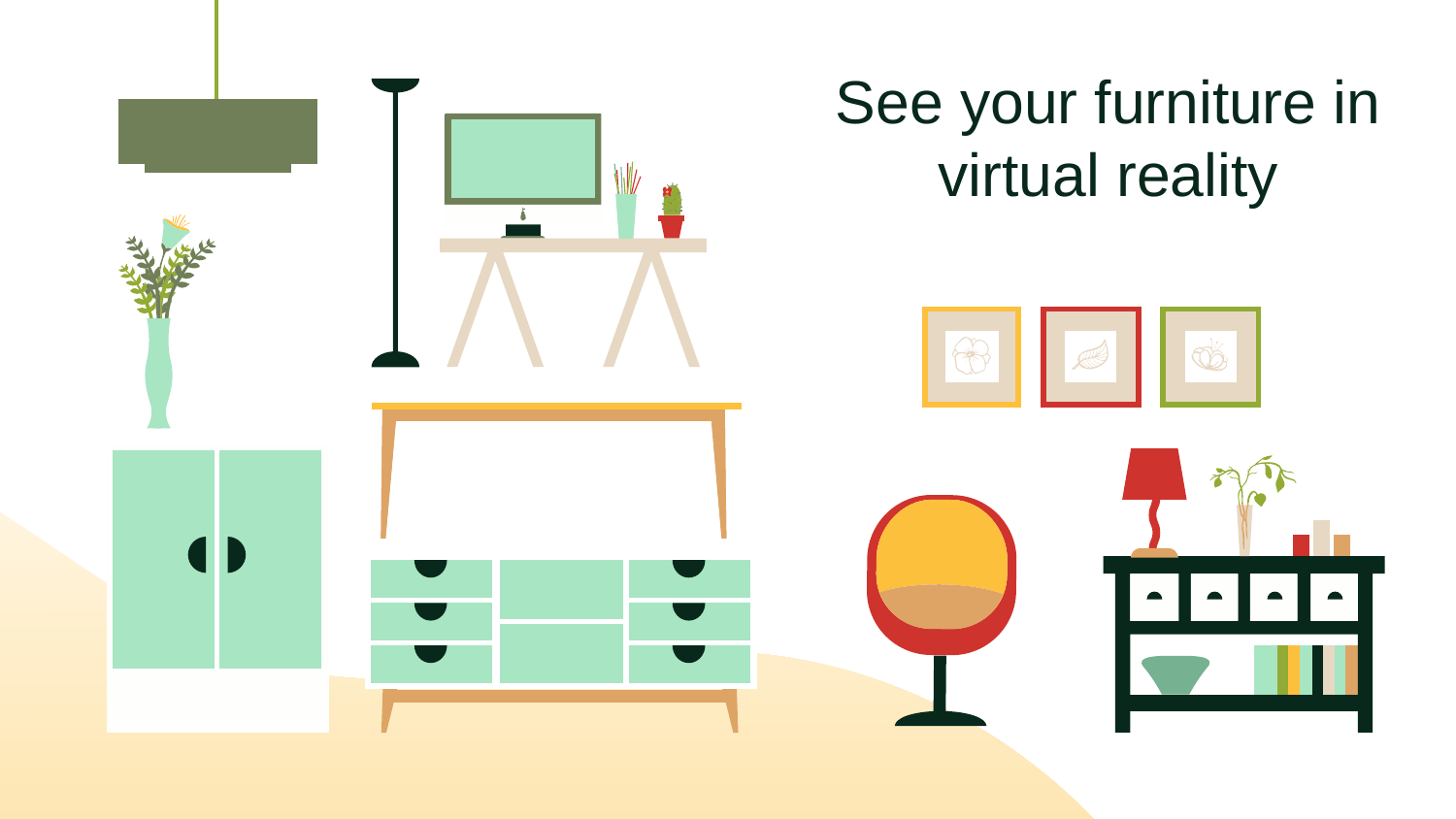

# See your furniture in virtual reality